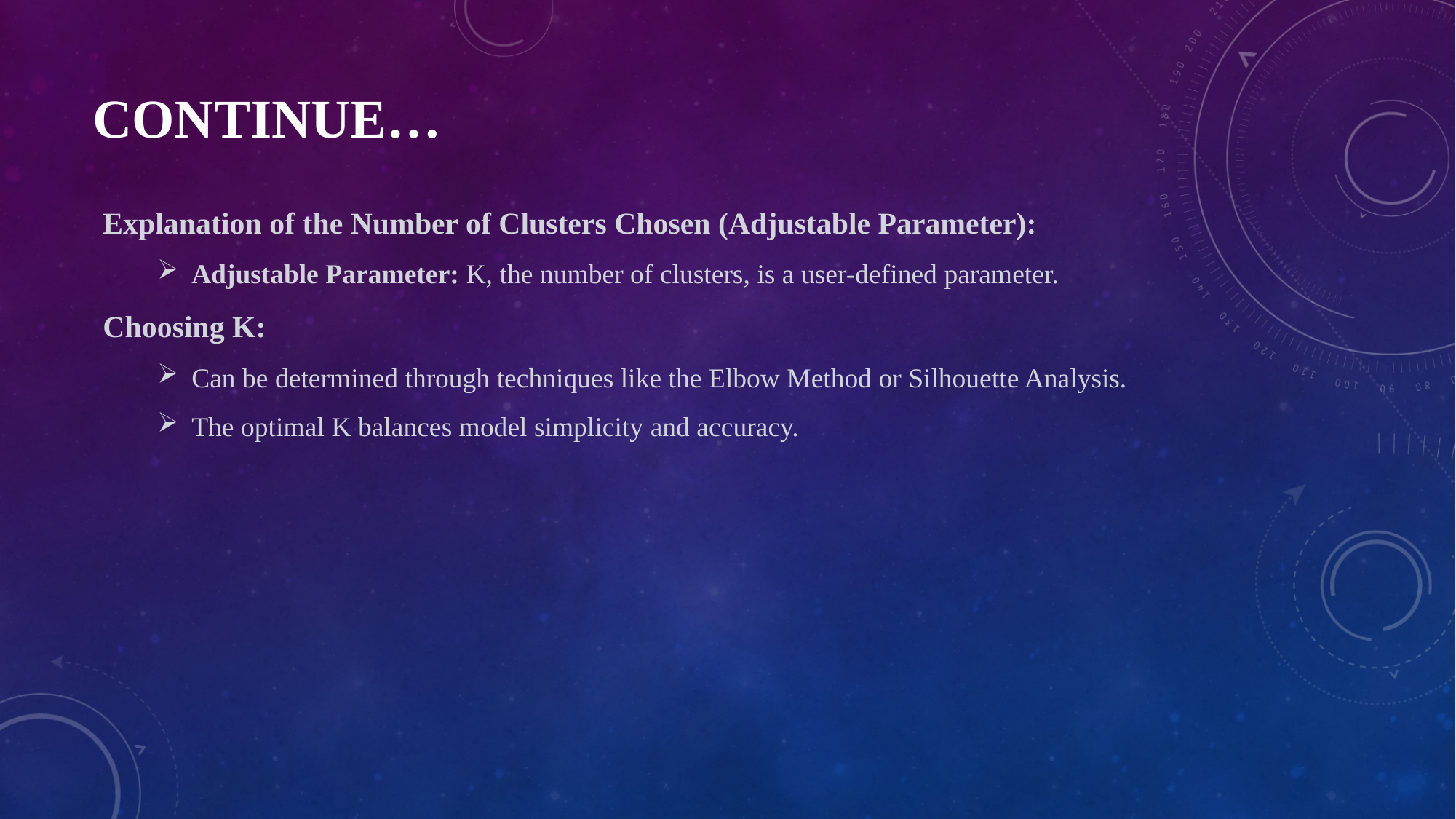

# CONTINUE…
Explanation of the Number of Clusters Chosen (Adjustable Parameter):
Adjustable Parameter: K, the number of clusters, is a user-defined parameter.
Choosing K:
Can be determined through techniques like the Elbow Method or Silhouette Analysis.
The optimal K balances model simplicity and accuracy.